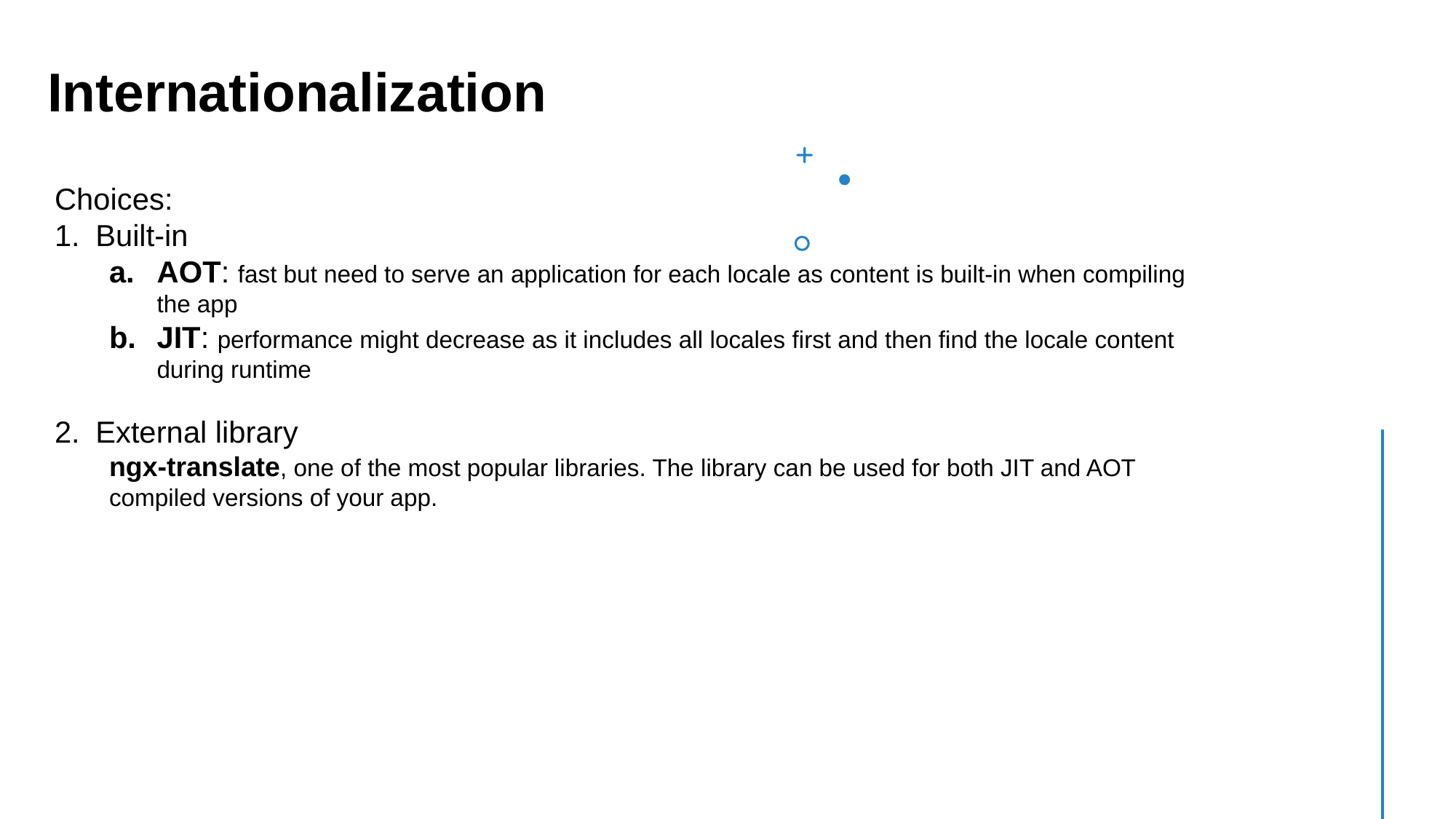

Internationalization

Choices:
Built-in
AOT: fast but need to serve an application for each locale as content is built-in when compiling the app
JIT: performance might decrease as it includes all locales first and then find the locale content during runtime

External library
ngx-translate, one of the most popular libraries. The library can be used for both JIT and AOT compiled versions of your app.